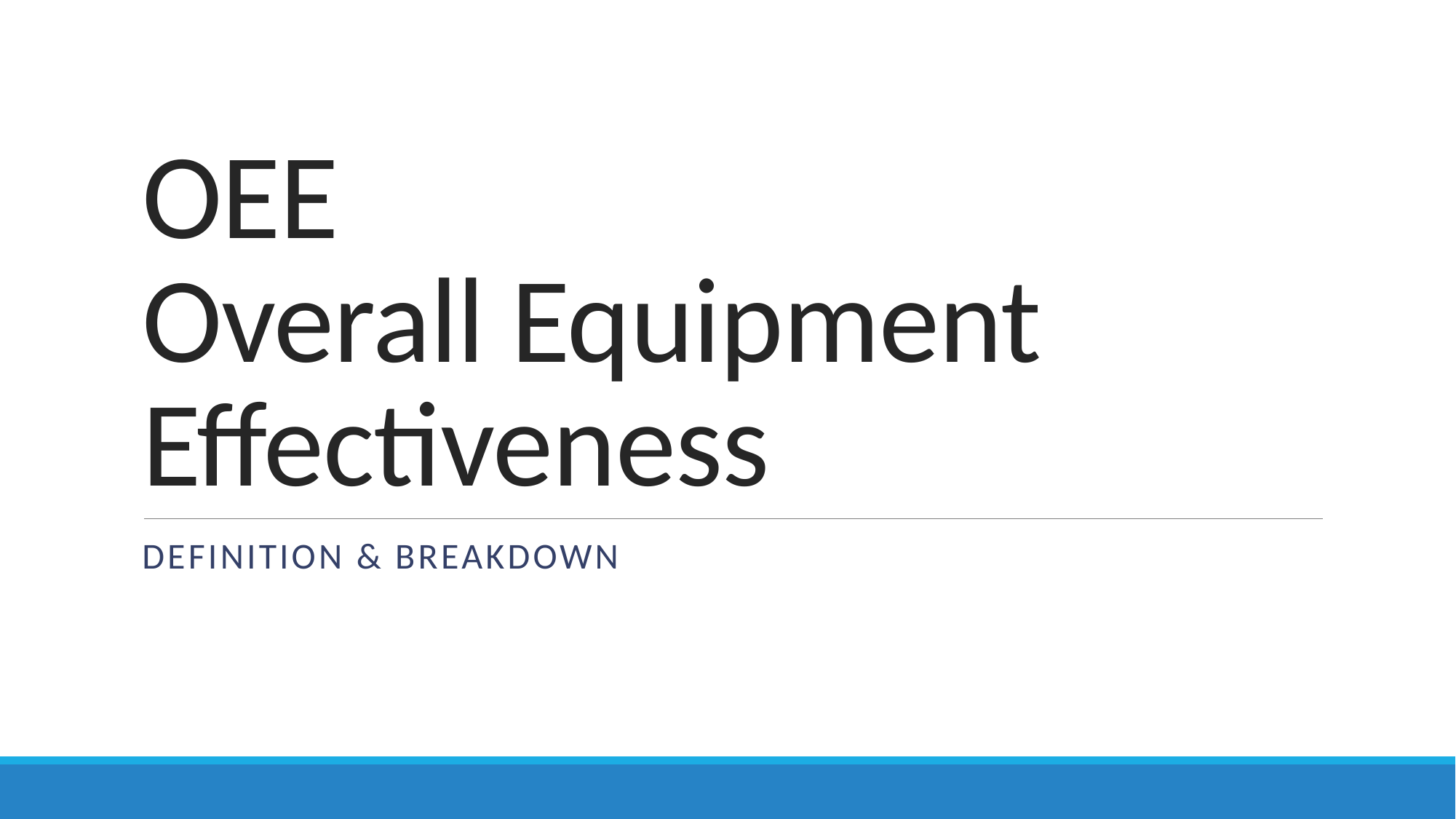

# OEE Overall Equipment Effectiveness
DEFINITION & BreakDown